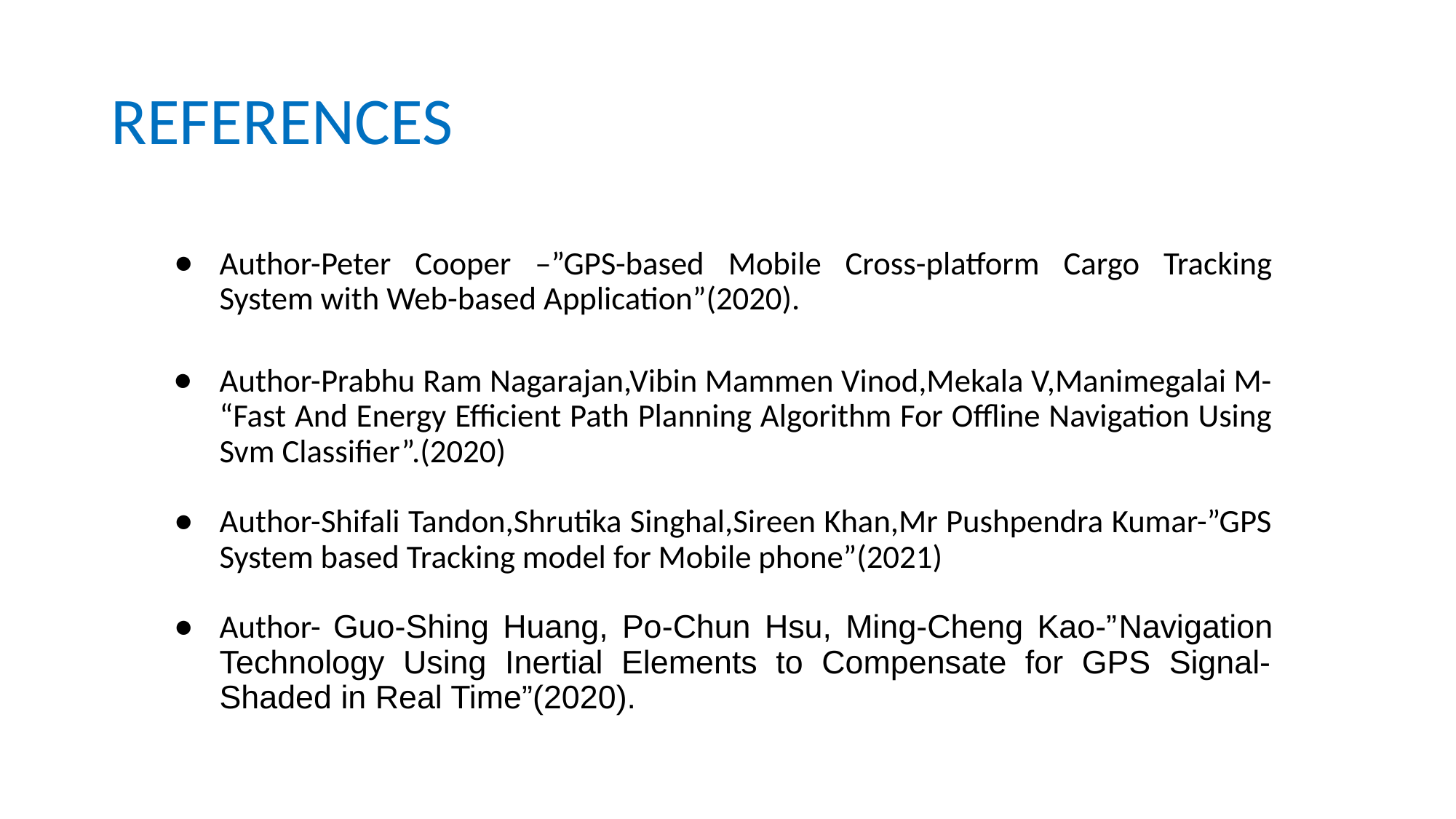

# REFERENCES

Author-Peter Cooper –”GPS-based Mobile Cross-platform Cargo Tracking System with Web-based Application”(2020).

Author-Prabhu Ram Nagarajan,Vibin Mammen Vinod,Mekala V,Manimegalai M- “Fast And Energy Efficient Path Planning Algorithm For Offline Navigation Using Svm Classifier”.(2020)

Author-Shifali Tandon,Shrutika Singhal,Sireen Khan,Mr Pushpendra Kumar-”GPS System based Tracking model for Mobile phone”(2021)

Author- Guo-Shing Huang, Po-Chun Hsu, Ming-Cheng Kao-”Navigation Technology Using Inertial Elements to Compensate for GPS Signal-Shaded in Real Time”(2020).